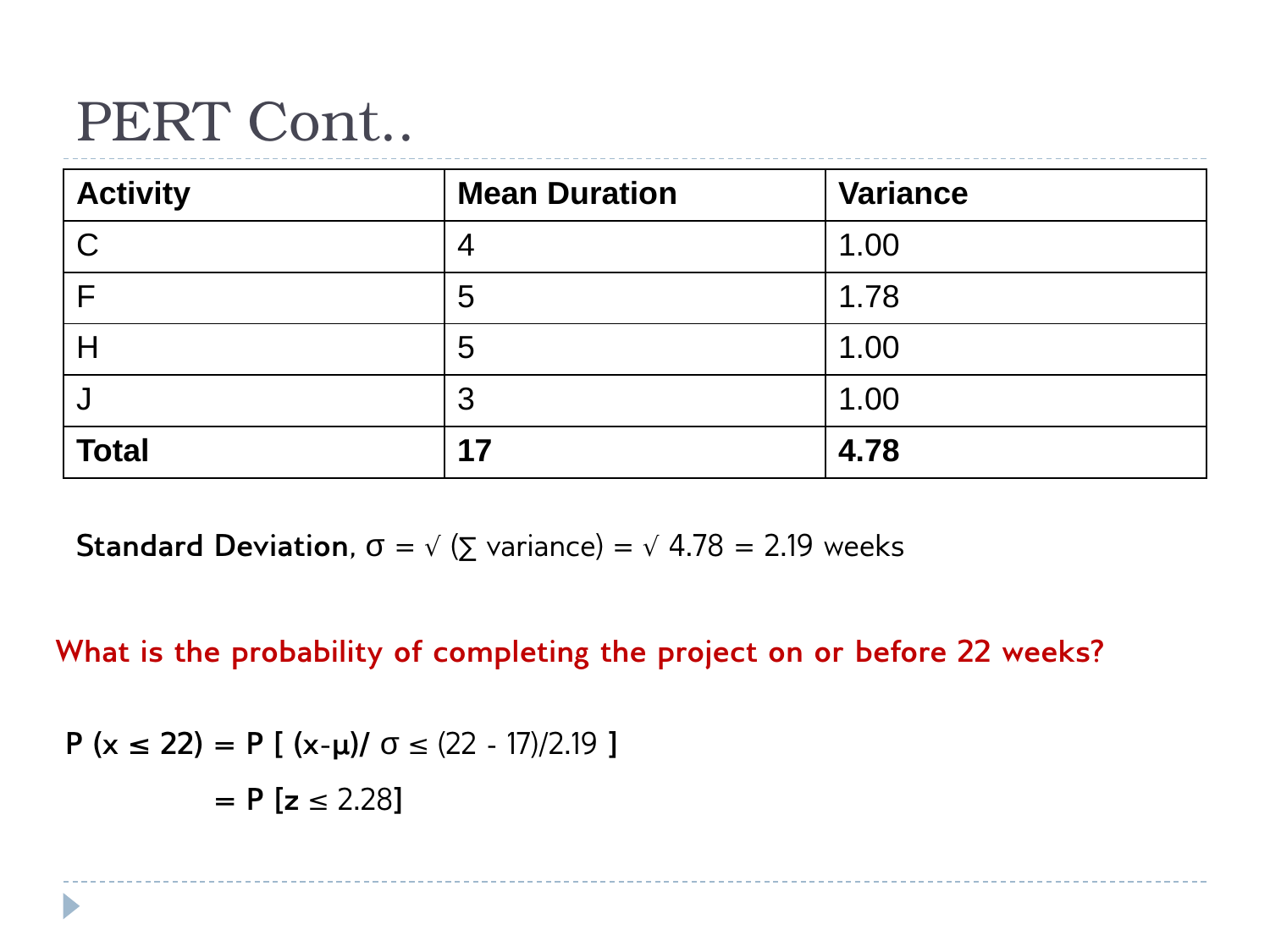

# PERT Cont..
| Activity | Mean Duration | Variance |
| --- | --- | --- |
| C | 4 | 1.00 |
| F | 5 | 1.78 |
| H | 5 | 1.00 |
| J | 3 | 1.00 |
| Total | 17 | 4.78 |
Standard Deviation, σ = √ (∑ variance) = √ 4.78 = 2.19 weeks
What is the probability of completing the project on or before 22 weeks?
P (x ≤ 22) = P [ (x-µ)/ σ ≤ (22 - 17)/2.19 ]
= P [z ≤ 2.28]